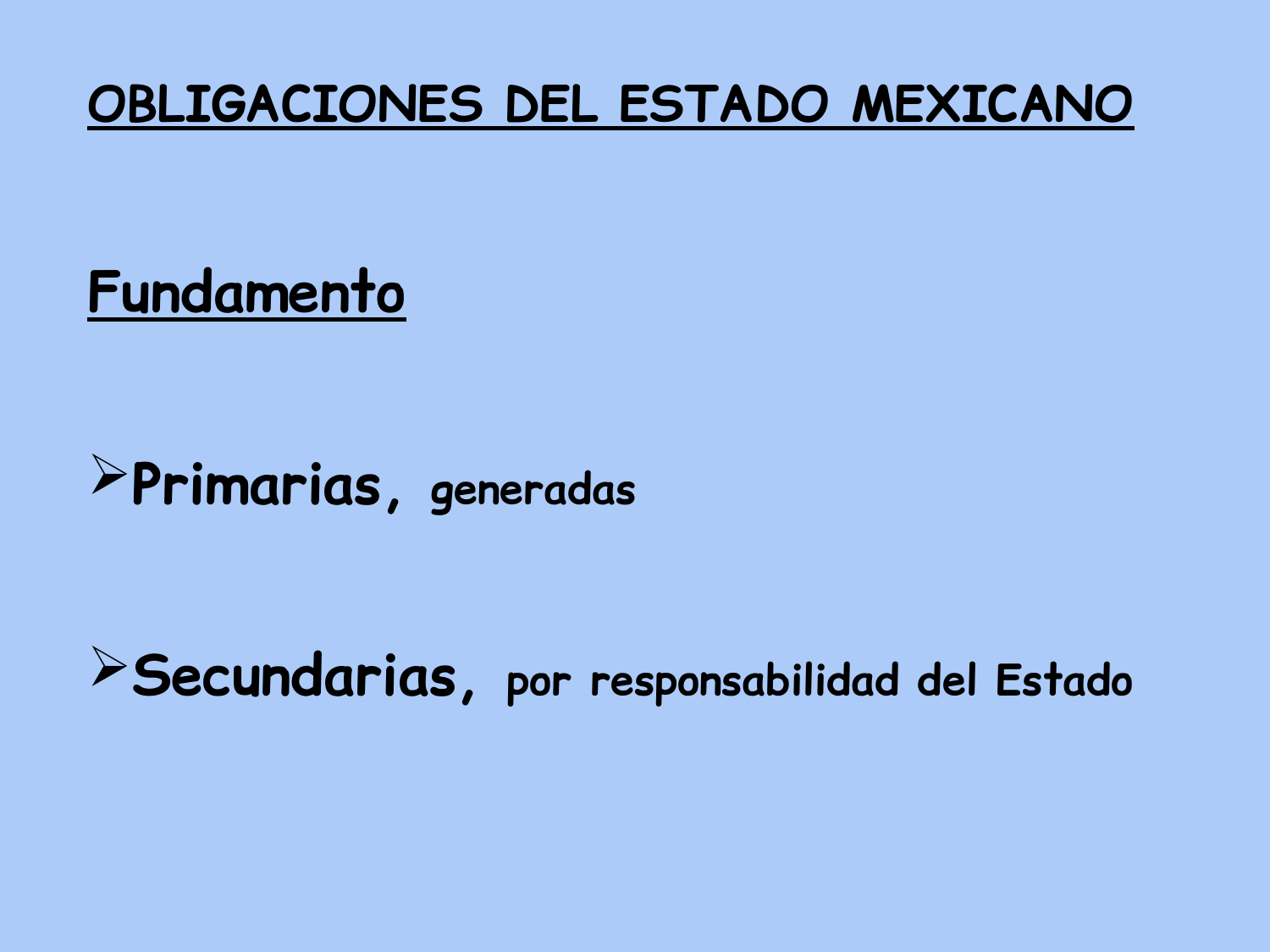

OBLIGACIONES DEL ESTADO MEXICANO

Fundamento

Primarias, generadas

Secundarias, por responsabilidad del Estado